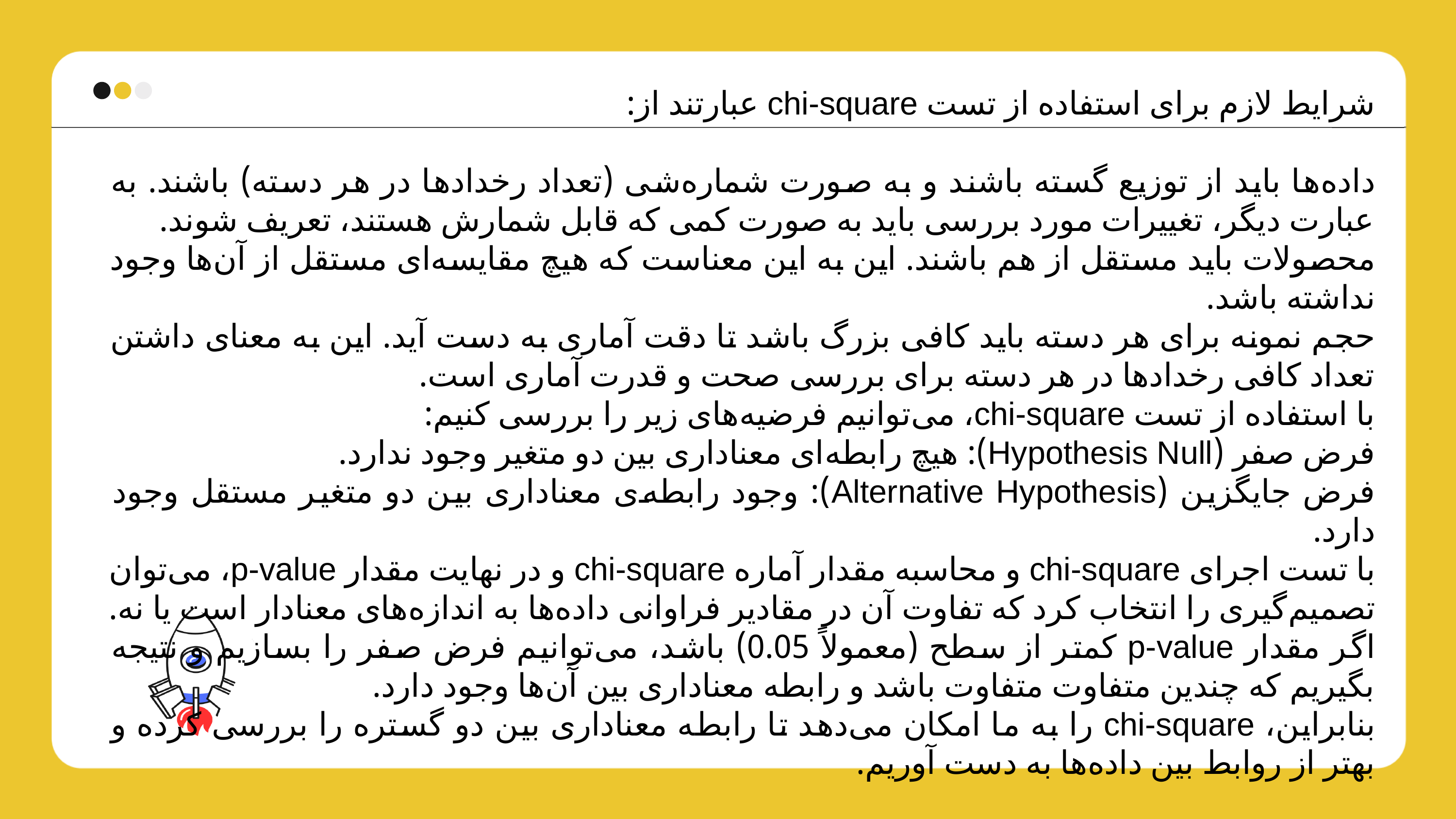

شرایط لازم برای استفاده از تست chi-square عبارتند از:

داده‌ها باید از توزیع گسته باشند و به صورت شماره‌شی (تعداد رخدادها در هر دسته) باشند. به عبارت دیگر، تغییرات مورد بررسی باید به صورت کمی که قابل شمارش هستند، تعریف شوند.
محصولات باید مستقل از هم باشند. این به این معناست که هیچ مقایسه‌ای مستقل از آن‌ها وجود نداشته باشد.
حجم نمونه برای هر دسته باید کافی بزرگ باشد تا دقت آماری به دست آید. این به معنای داشتن تعداد کافی رخدادها در هر دسته برای بررسی صحت و قدرت آماری است.
با استفاده از تست chi-square، می‌توانیم فرضیه‌های زیر را بررسی کنیم:
فرض صفر (Hypothesis Null): هیچ رابطه‌ای معناداری بین دو متغیر وجود ندارد.
فرض جایگزین (Alternative Hypothesis): وجود رابطه‌ی معناداری بین دو متغیر مستقل وجود دارد.
با تست اجرای chi-square و محاسبه مقدار آماره chi-square و در نهایت مقدار p-value، می‌توان تصمیم‌گیری را انتخاب کرد که تفاوت آن در مقادیر فراوانی داده‌ها به اندازه‌های معنادار است یا نه. اگر مقدار p-value کمتر از سطح (معمولاً 0.05) باشد، می‌توانیم فرض صفر را بسازیم و نتیجه بگیریم که چندین متفاوت متفاوت باشد و رابطه معناداری بین آن‌ها وجود دارد.
بنابراین، chi-square را به ما امکان می‌دهد تا رابطه معناداری بین دو گستره را بررسی کرده و بهتر از روابط بین داده‌ها به دست آوریم.